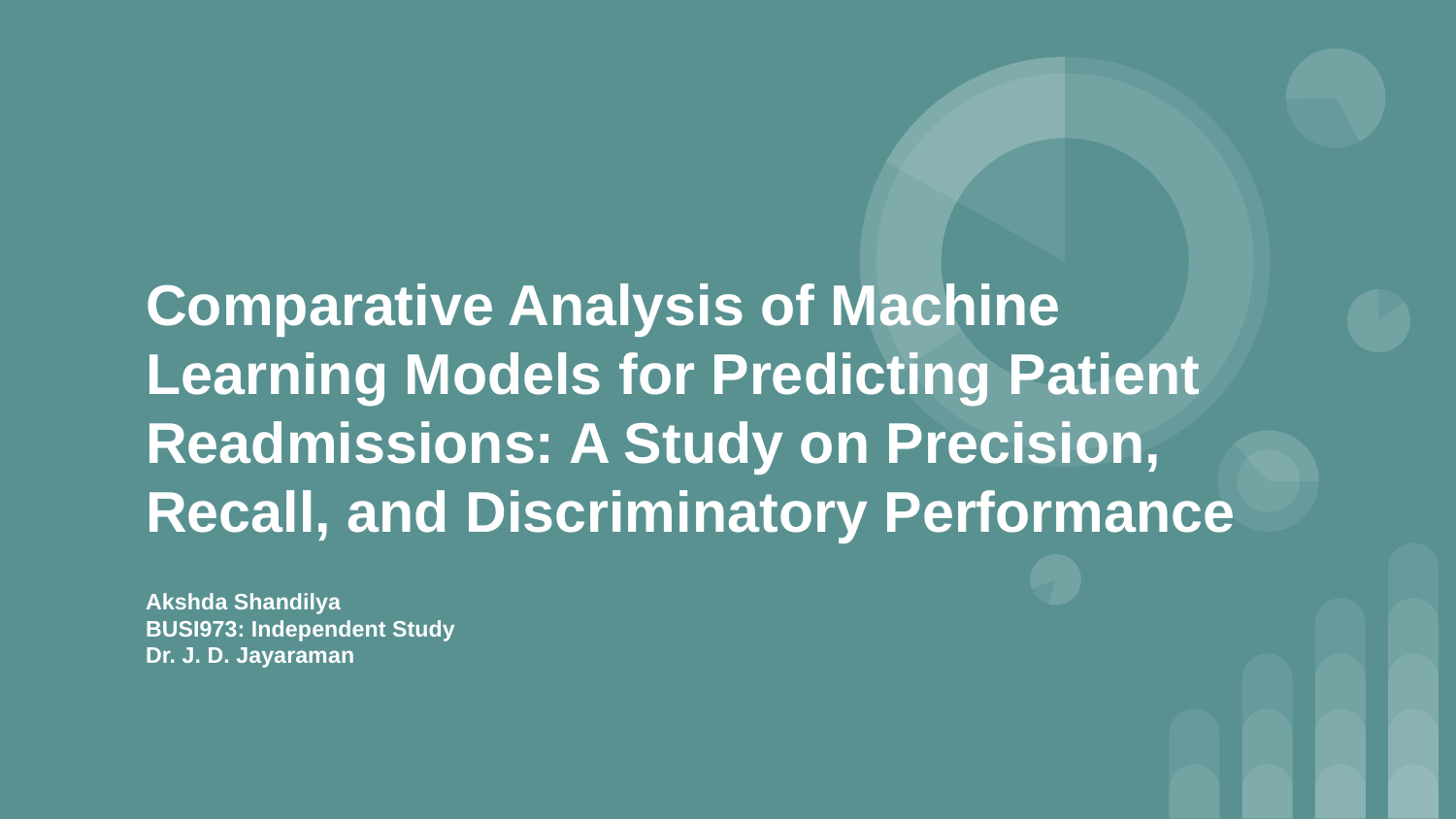

# Comparative Analysis of Machine Learning Models for Predicting Patient Readmissions: A Study on Precision, Recall, and Discriminatory Performance
Akshda Shandilya
BUSI973: Independent Study
Dr. J. D. Jayaraman